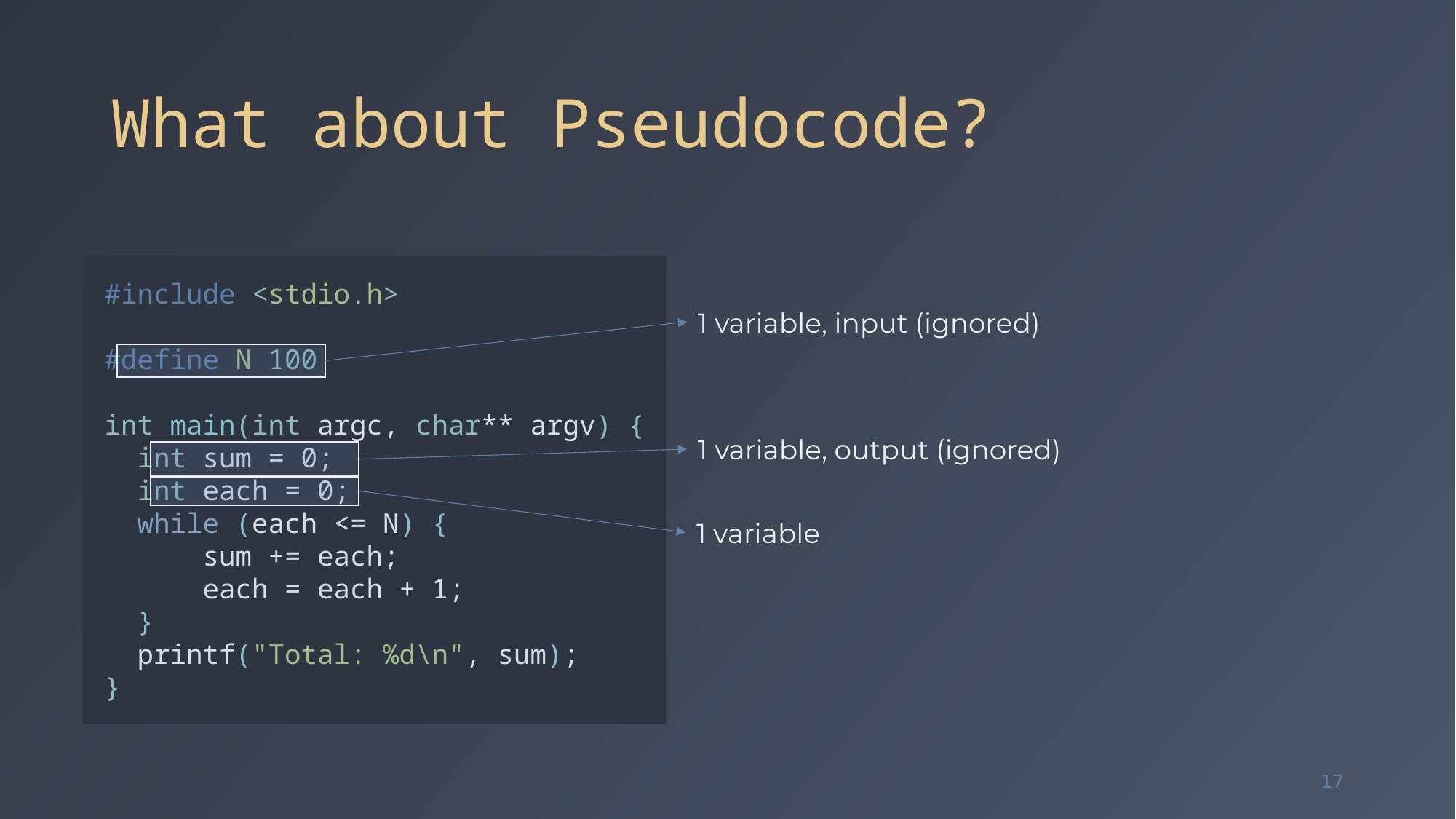

# What about Pseudocode?
#include <stdio.h>

#define N 100

int main(int argc, char** argv) {
  int sum = 0;
  int each = 0;
  while (each <= N) {
      sum += each;
      each = each + 1;
  }
  printf("Total: %d\n", sum);
}
1 variable, input (ignored)

1 variable, output (ignored)

1 variable
17